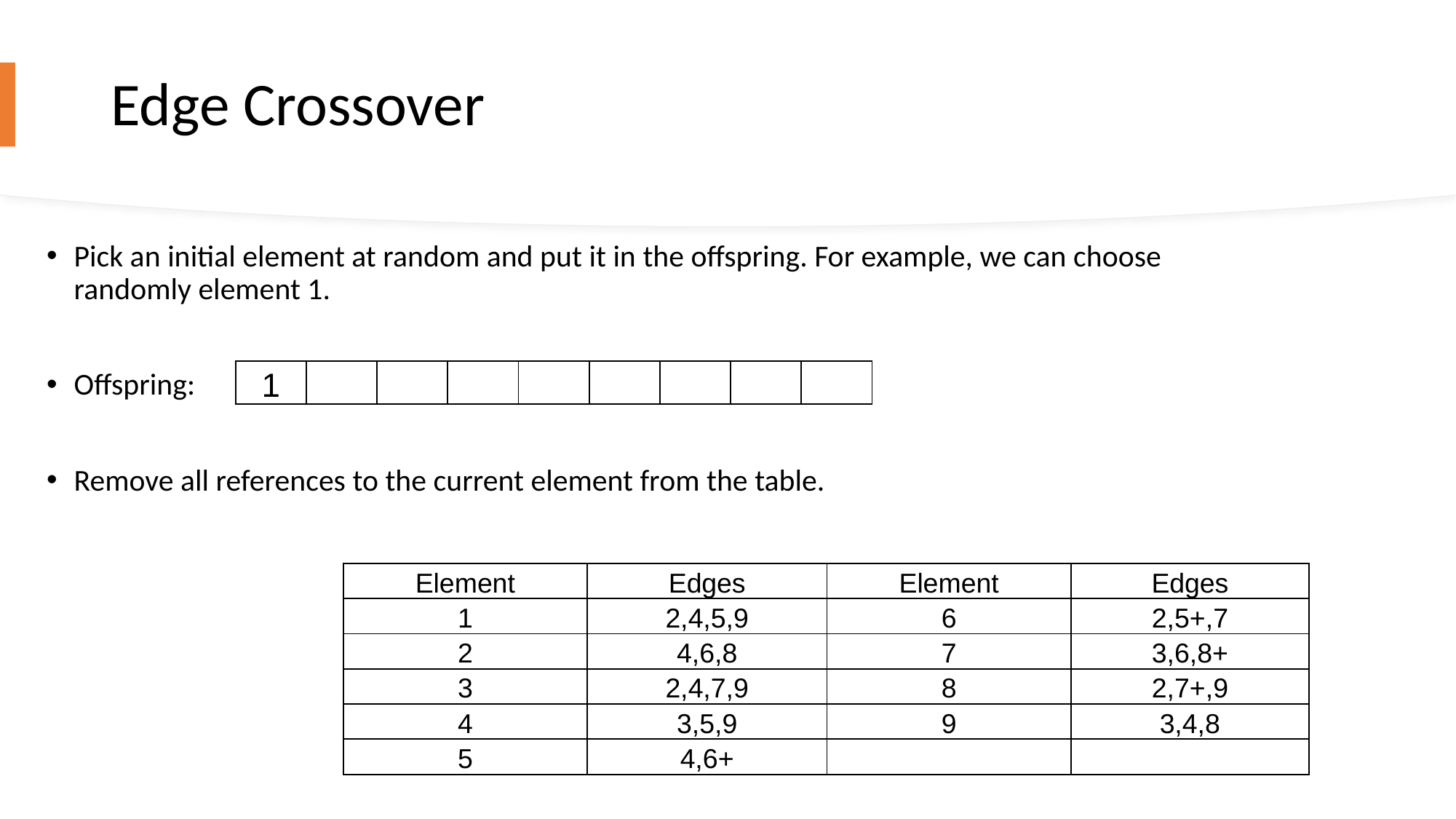

# Edge Crossover

Pick an initial element at random and put it in the offspring. For example, we can choose randomly element 1.

Offspring:

Remove all references to the current element from the table.
| 1 |  |  |  |  |  |  |  |  |
| --- | --- | --- | --- | --- | --- | --- | --- | --- |
| Element | Edges | Element | Edges |
| --- | --- | --- | --- |
| 1 | 2,4,5,9 | 6 | 2,5+,7 |
| 2 | 4,6,8 | 7 | 3,6,8+ |
| 3 | 2,4,7,9 | 8 | 2,7+,9 |
| 4 | 3,5,9 | 9 | 3,4,8 |
| 5 | 4,6+ |  |  |